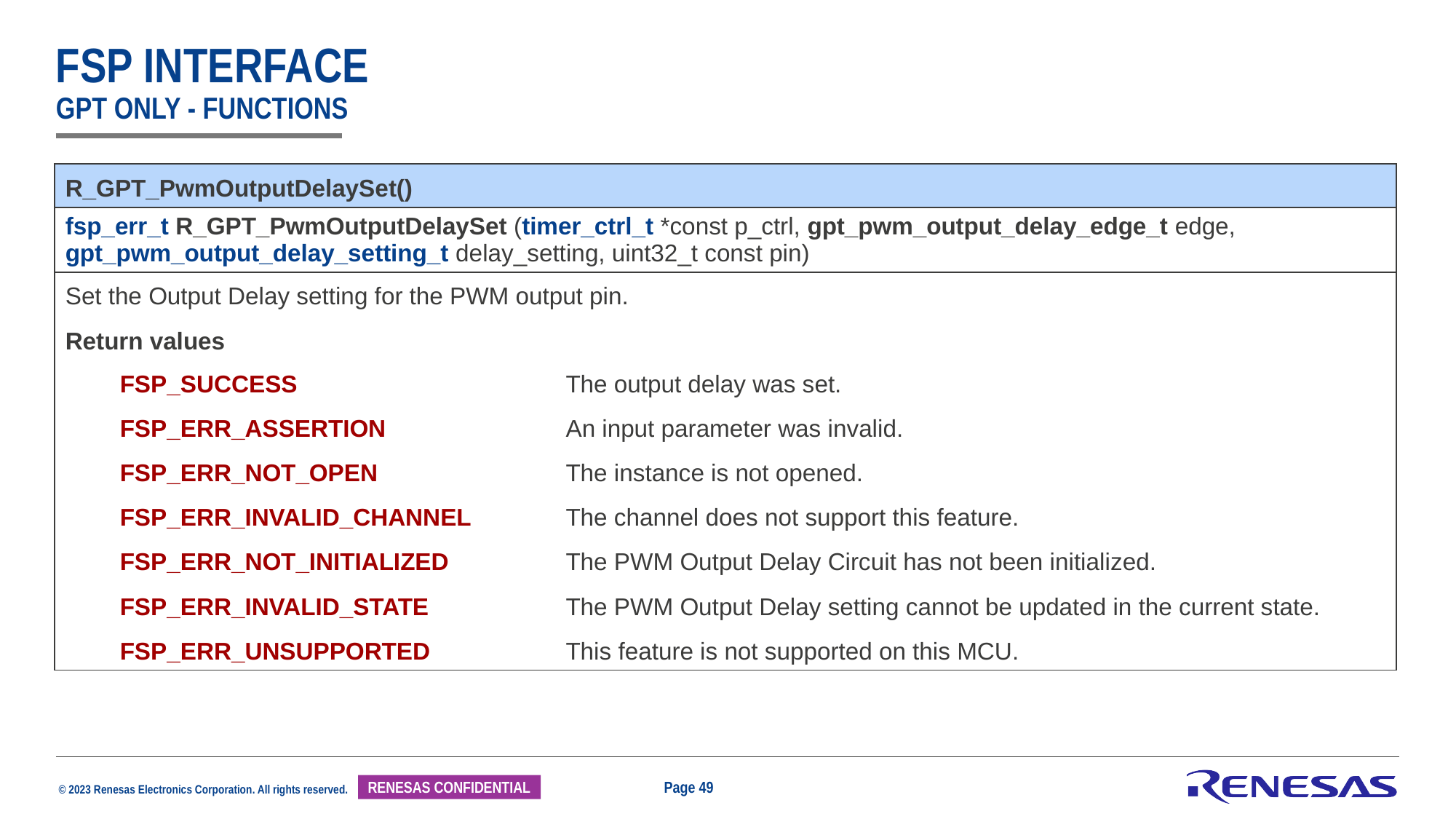

# Fsp interface Gpt only - functions
| R\_GPT\_PwmOutputDelaySet() |  |
| --- | --- |
| fsp\_err\_t R\_GPT\_PwmOutputDelaySet (timer\_ctrl\_t \*const p\_ctrl, gpt\_pwm\_output\_delay\_edge\_t edge, gpt\_pwm\_output\_delay\_setting\_t delay\_setting, uint32\_t const pin) |  |
| Set the Output Delay setting for the PWM output pin. Return values |  |
| FSP\_SUCCESS FSP\_ERR\_ASSERTION FSP\_ERR\_NOT\_OPEN FSP\_ERR\_INVALID\_CHANNEL FSP\_ERR\_NOT\_INITIALIZED FSP\_ERR\_INVALID\_STATE FSP\_ERR\_UNSUPPORTED | The output delay was set. An input parameter was invalid. The instance is not opened. The channel does not support this feature. The PWM Output Delay Circuit has not been initialized. The PWM Output Delay setting cannot be updated in the current state. This feature is not supported on this MCU. |